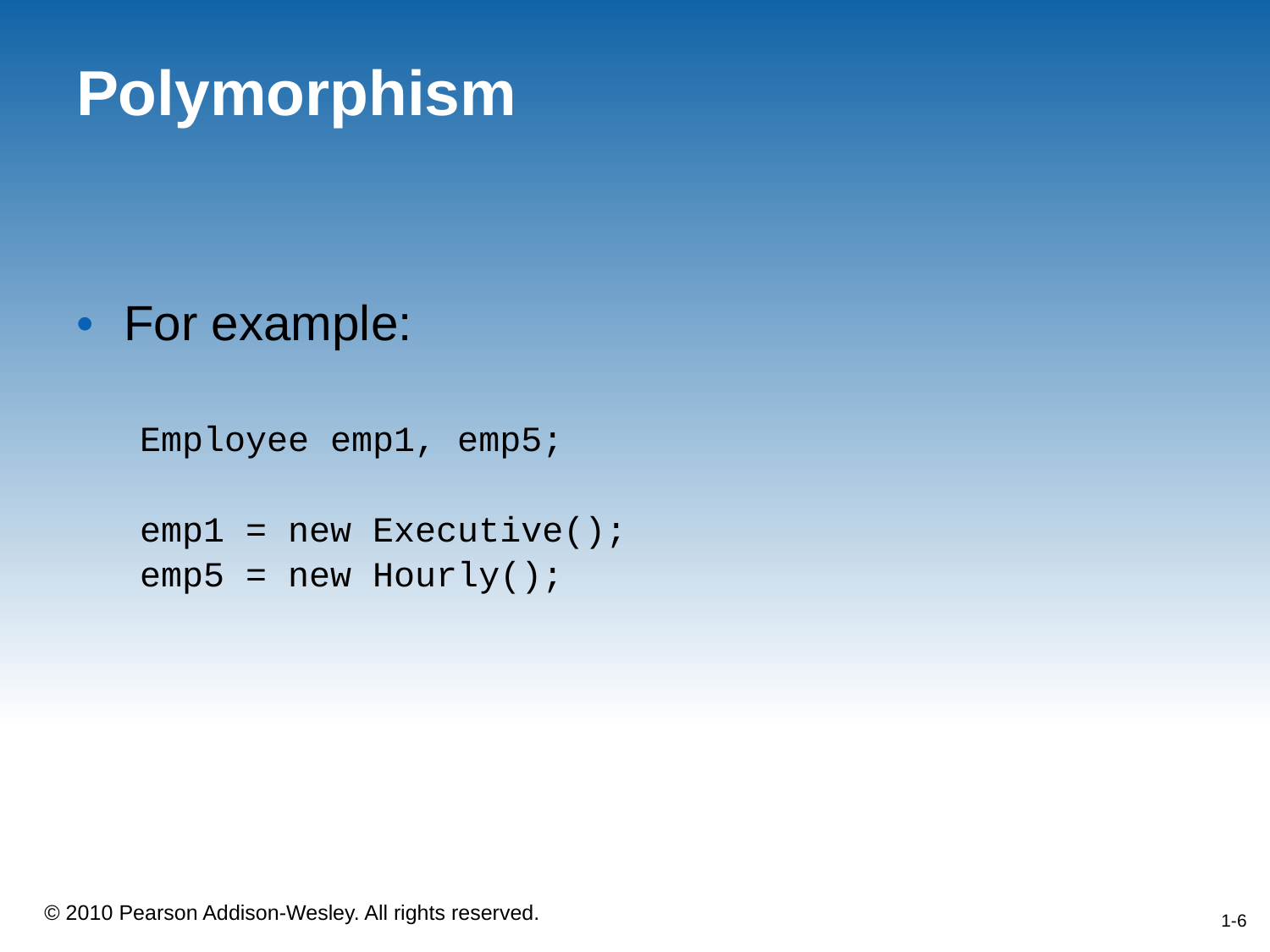

# Polymorphism

For example:

Employee emp1, emp5;

emp1 = new Executive();
emp5 = new Hourly();

1-6